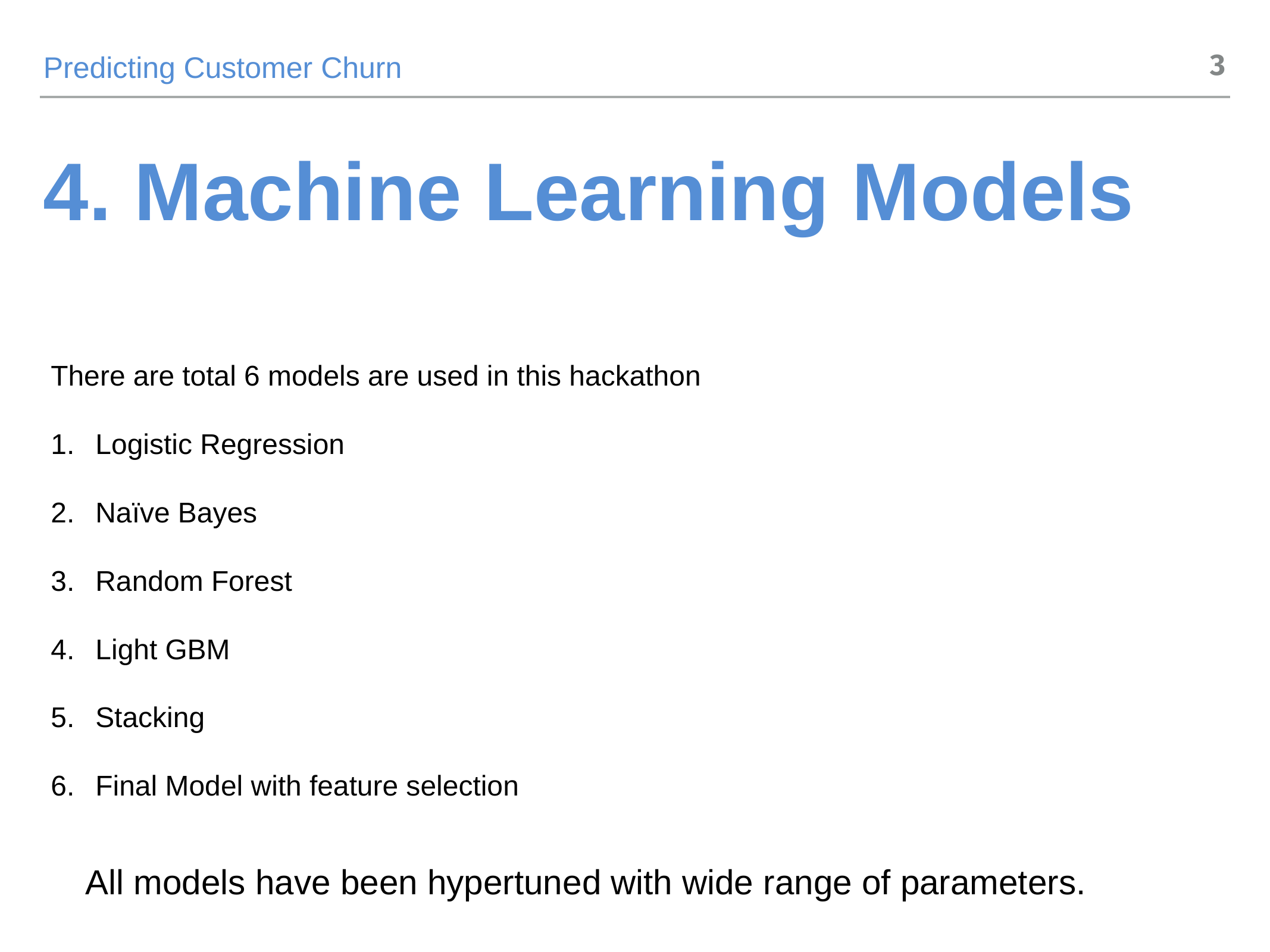

3
Predicting Customer Churn
4. Machine Learning Models
There are total 6 models are used in this hackathon

Logistic Regression

Naïve Bayes

Random Forest

Light GBM

Stacking

Final Model with feature selection
All models have been hypertuned with wide range of parameters.